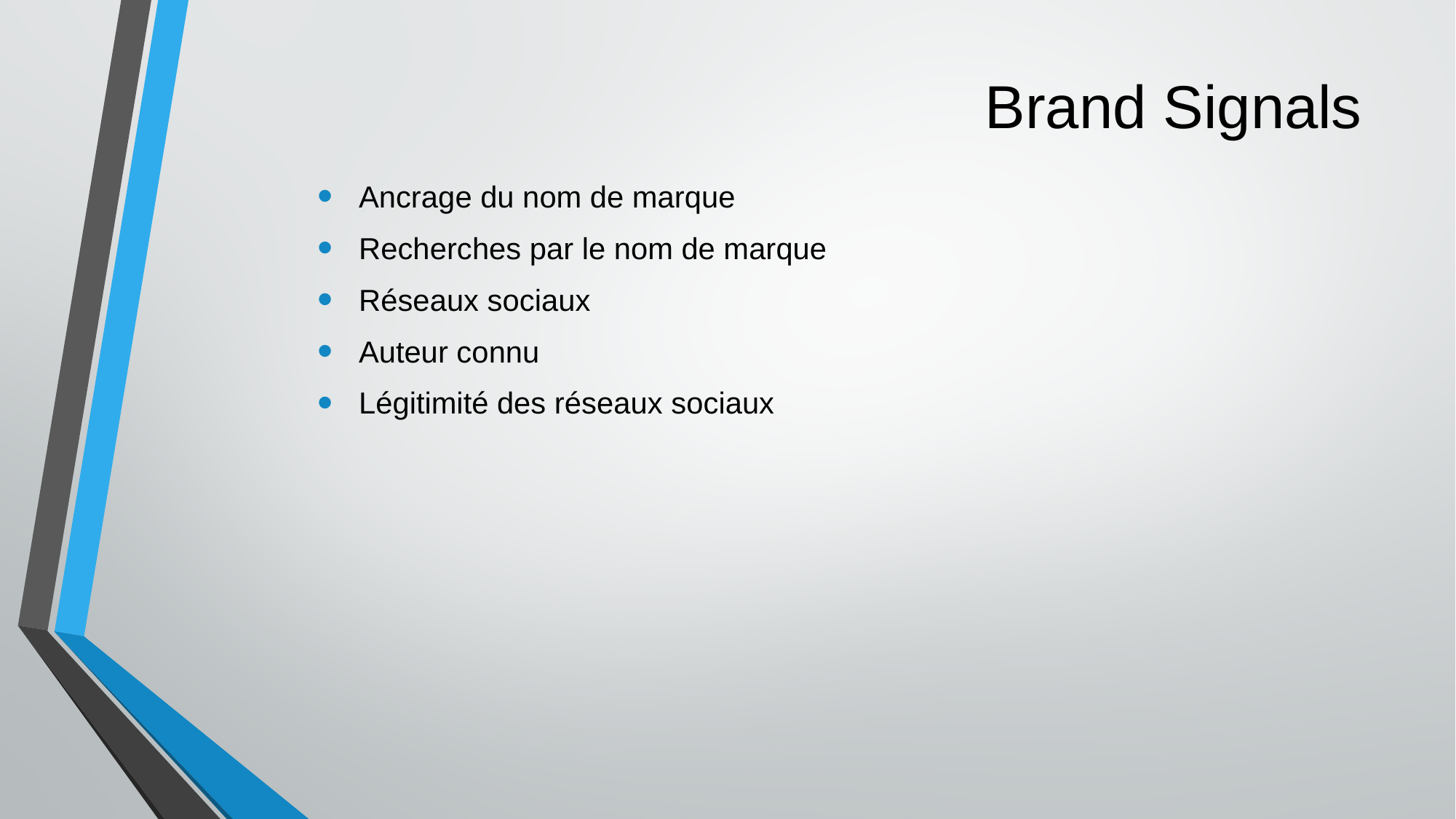

# Brand Signals
Ancrage du nom de marque
Recherches par le nom de marque
Réseaux sociaux
Auteur connu
Légitimité des réseaux sociaux